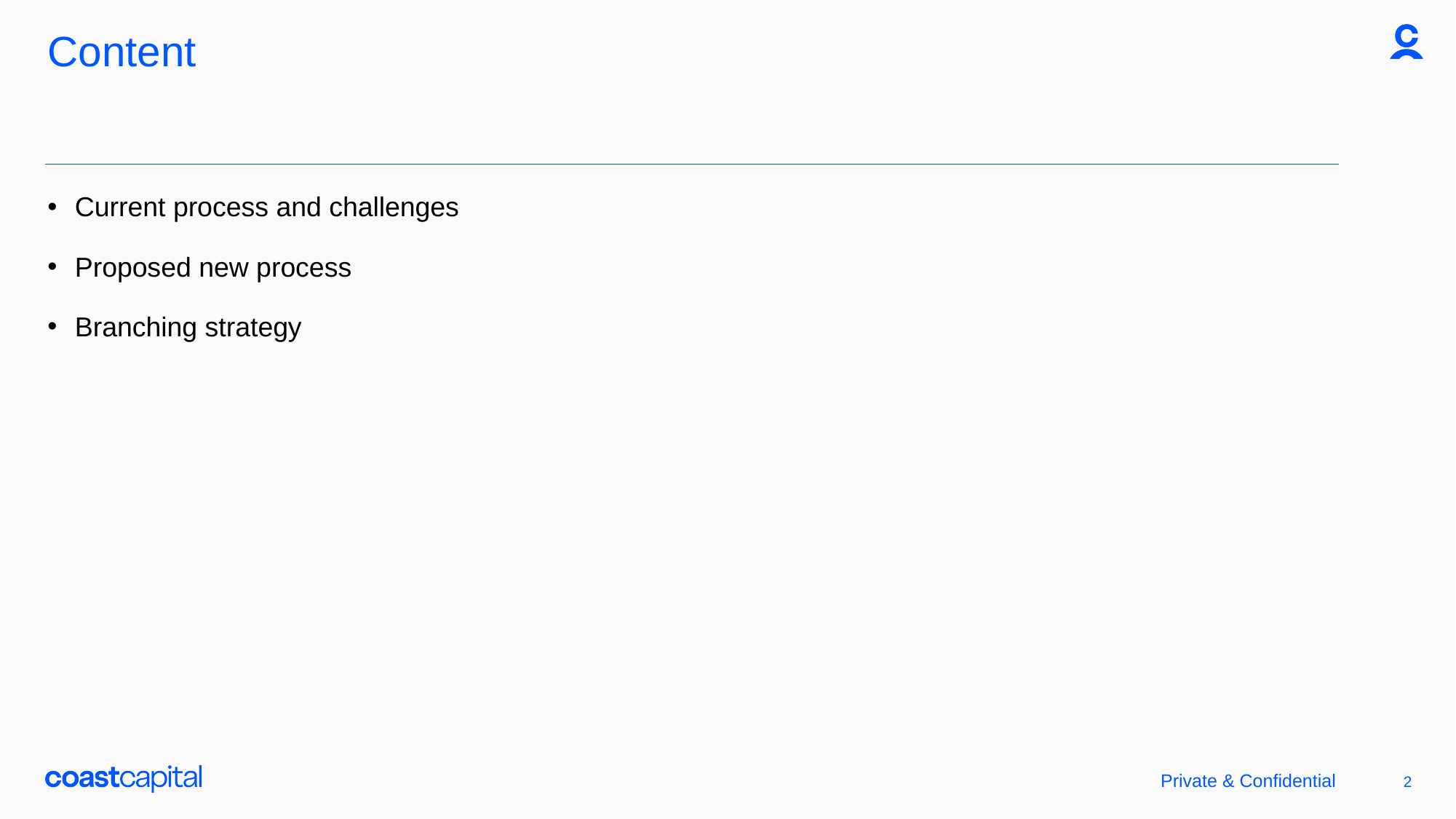

# Content
Current process and challenges
Proposed new process
Branching strategy
2